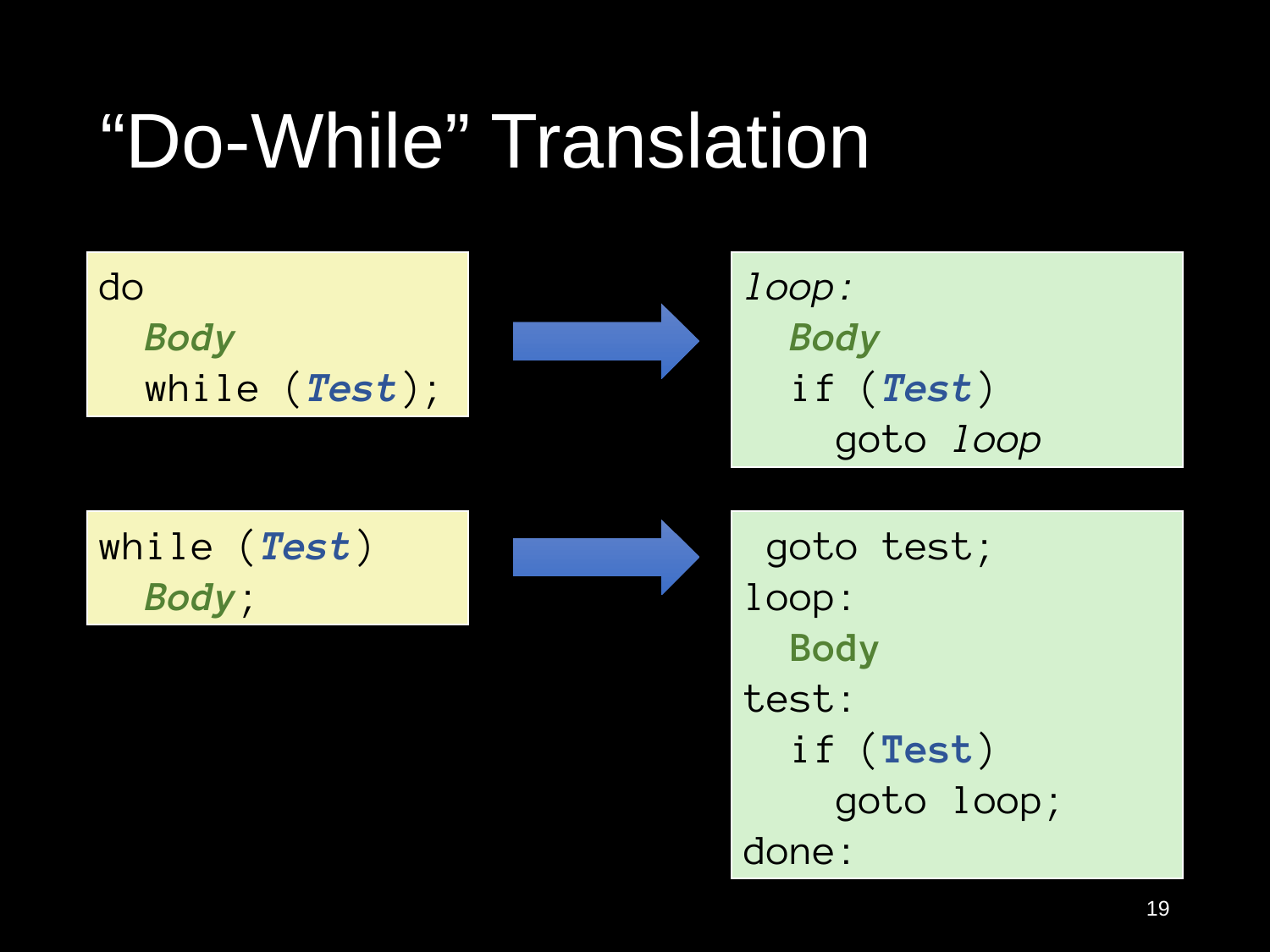

# “Do-While” Translation
do
  Body
  while (Test);
loop:
  Body
  if (Test)
    goto loop

while (Test)
  Body;
 goto test;
loop:
  Body
test:
  if (Test)
    goto loop;
done:

19